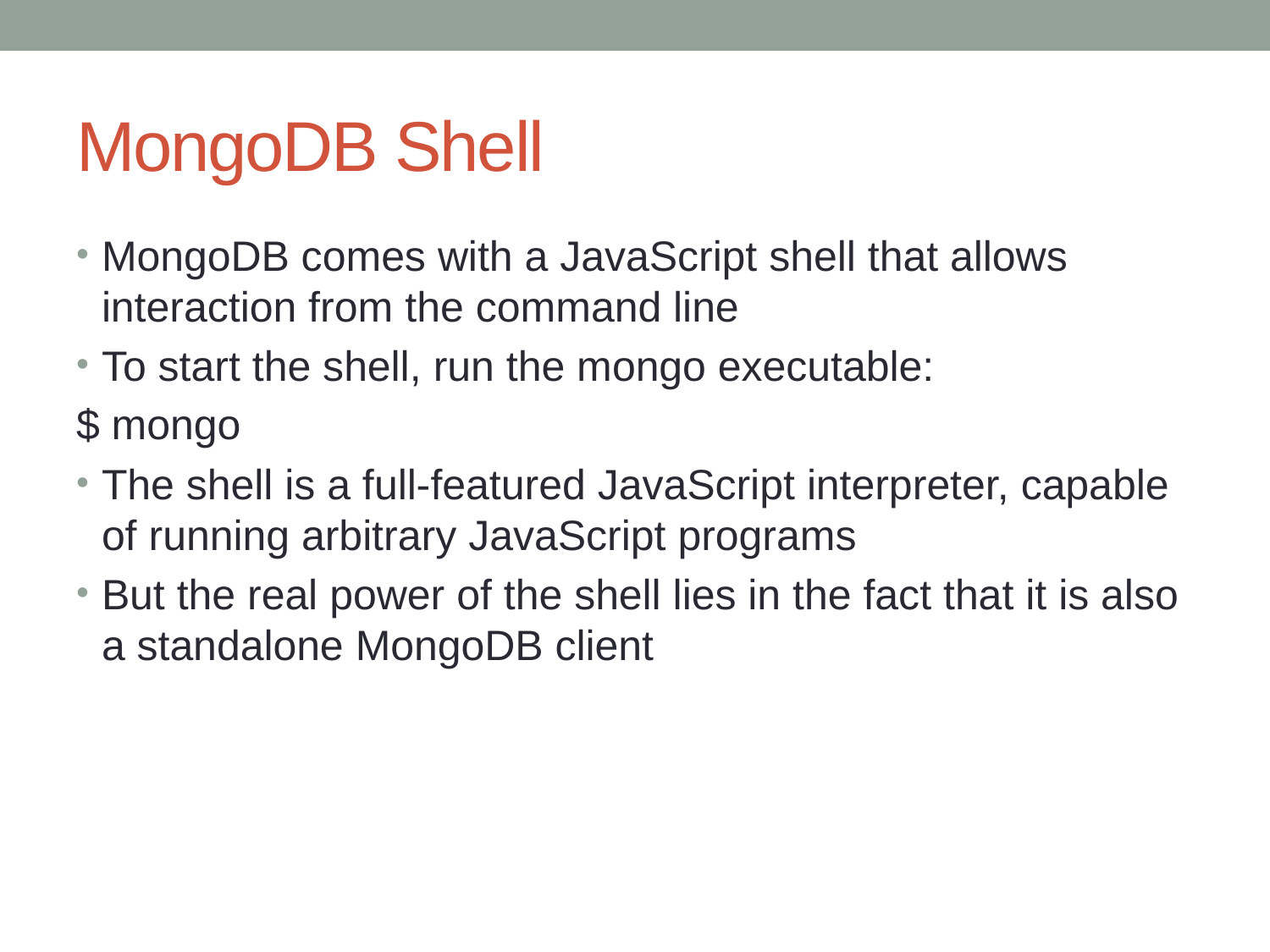

# MongoDB Shell
MongoDB comes with a JavaScript shell that allows interaction from the command line
To start the shell, run the mongo executable:
$ mongo
The shell is a full-featured JavaScript interpreter, capable of running arbitrary JavaScript programs
But the real power of the shell lies in the fact that it is also a standalone MongoDB client